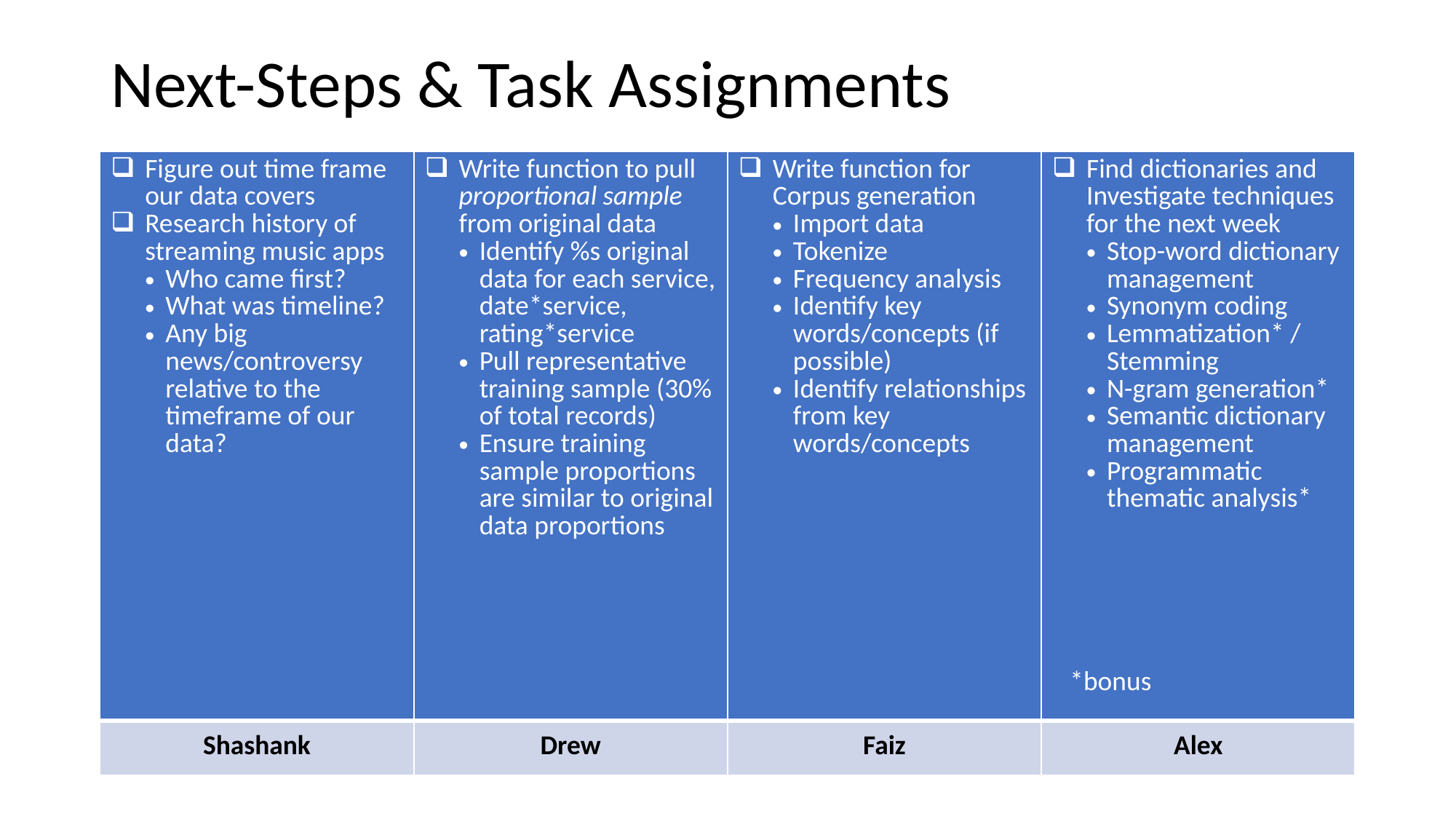

# Next-Steps & Task Assignments
| Figure out time frame our data covers Research history of streaming music apps Who came first? What was timeline? Any big news/controversy relative to the timeframe of our data? | Write function to pull proportional sample from original data Identify %s original data for each service, date\*service, rating\*service Pull representative training sample (30% of total records) Ensure training sample proportions are similar to original data proportions | Write function for Corpus generation Import data Tokenize Frequency analysis Identify key words/concepts (if possible) Identify relationships from key words/concepts | Find dictionaries and Investigate techniques for the next week Stop-word dictionary management Synonym coding Lemmatization\* / Stemming N-gram generation\* Semantic dictionary management Programmatic thematic analysis\* |
| --- | --- | --- | --- |
| Shashank | Drew | Faiz | Alex |
*bonus